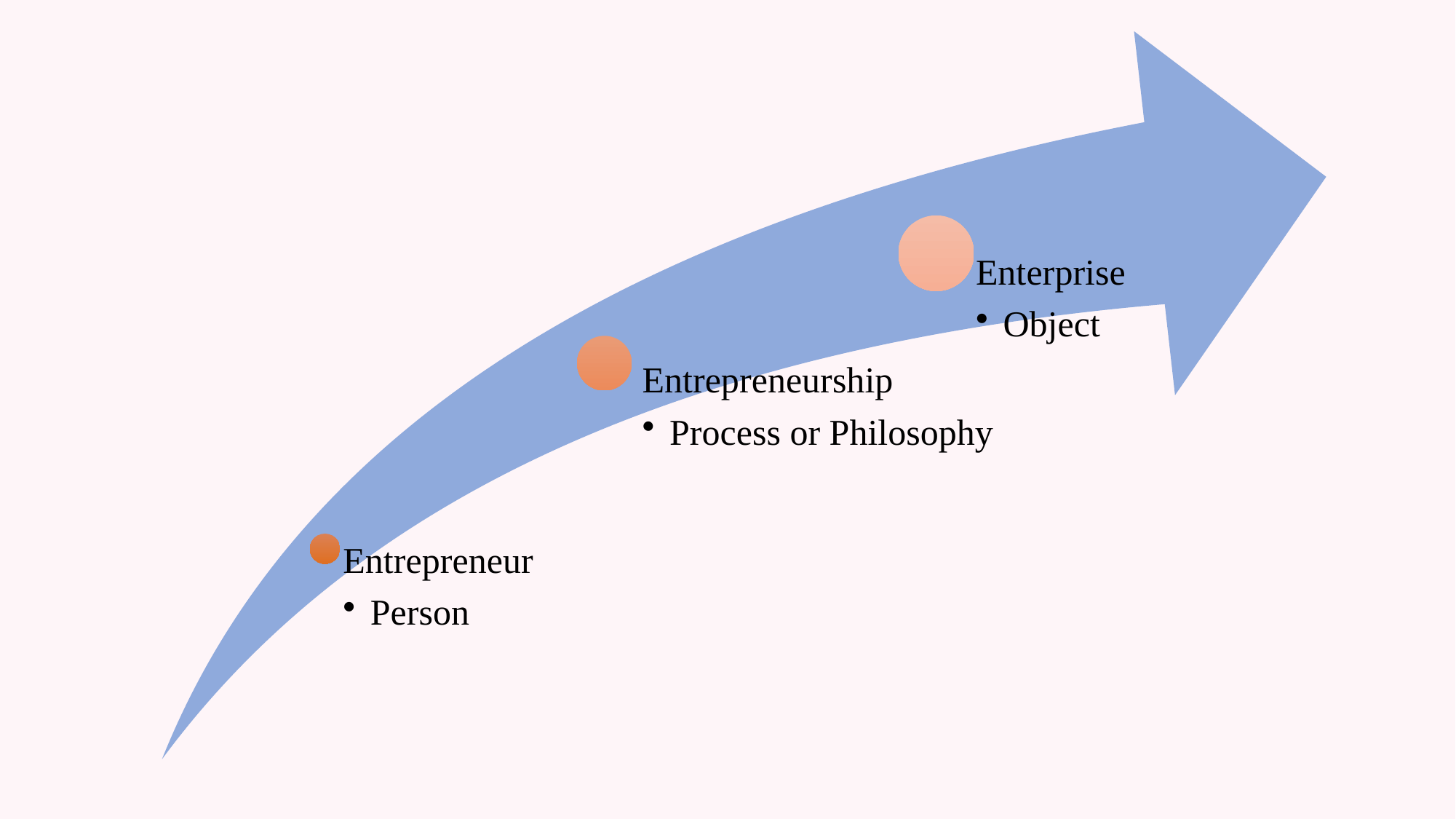

Entrepreneur
Person
Entrepreneurship
Process or Philosophy
Enterprise
Object